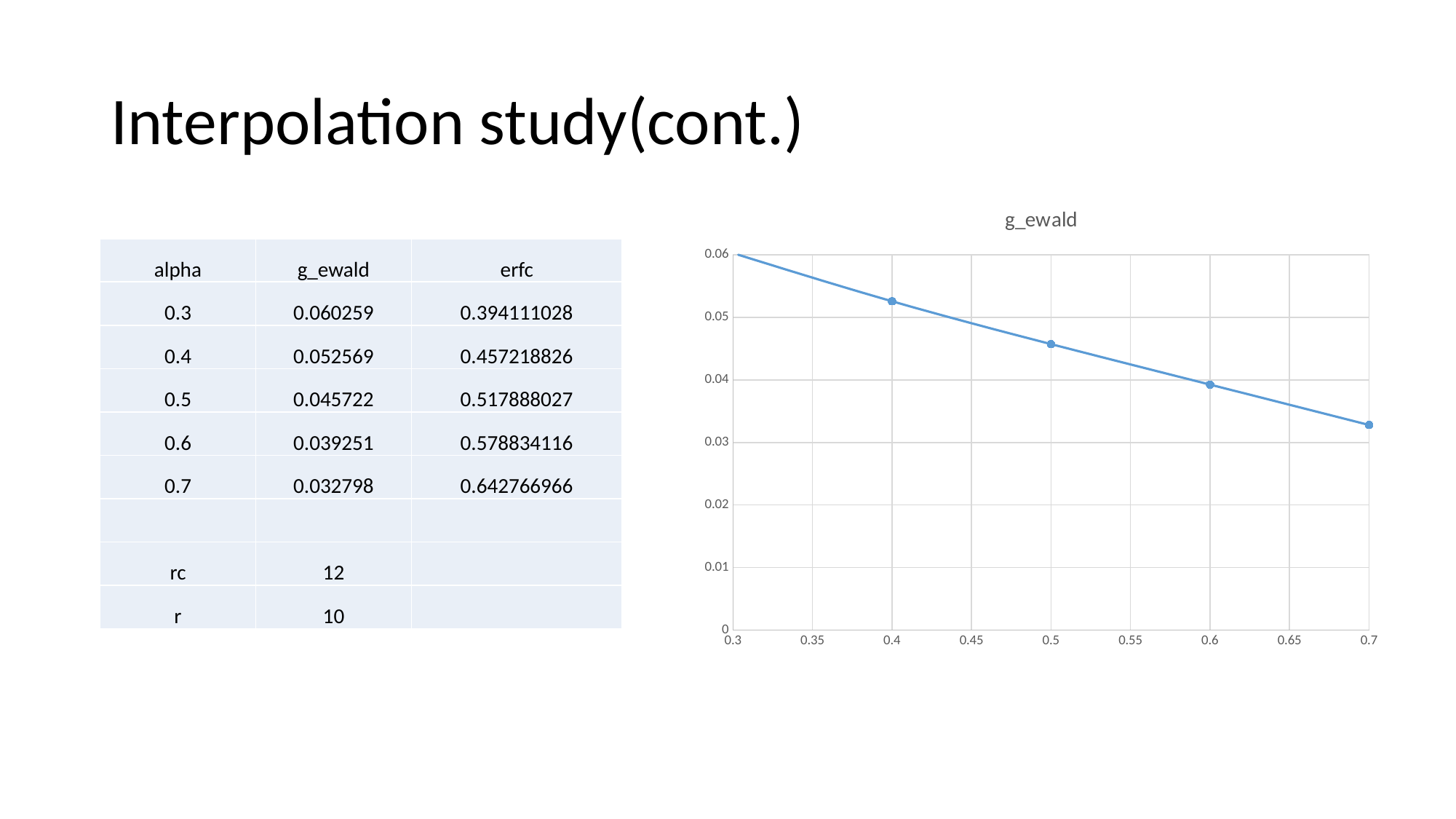

# Interpolation study(cont.)

### Chart:

| Category | g_ewald |
|---|---|
| alpha | g\_ewald | erfc |
| --- | --- | --- |
| 0.3 | 0.060259 | 0.394111028 |
| 0.4 | 0.052569 | 0.457218826 |
| 0.5 | 0.045722 | 0.517888027 |
| 0.6 | 0.039251 | 0.578834116 |
| 0.7 | 0.032798 | 0.642766966 |
|  |  |  |
| rc | 12 |  |
| r | 10 |  |